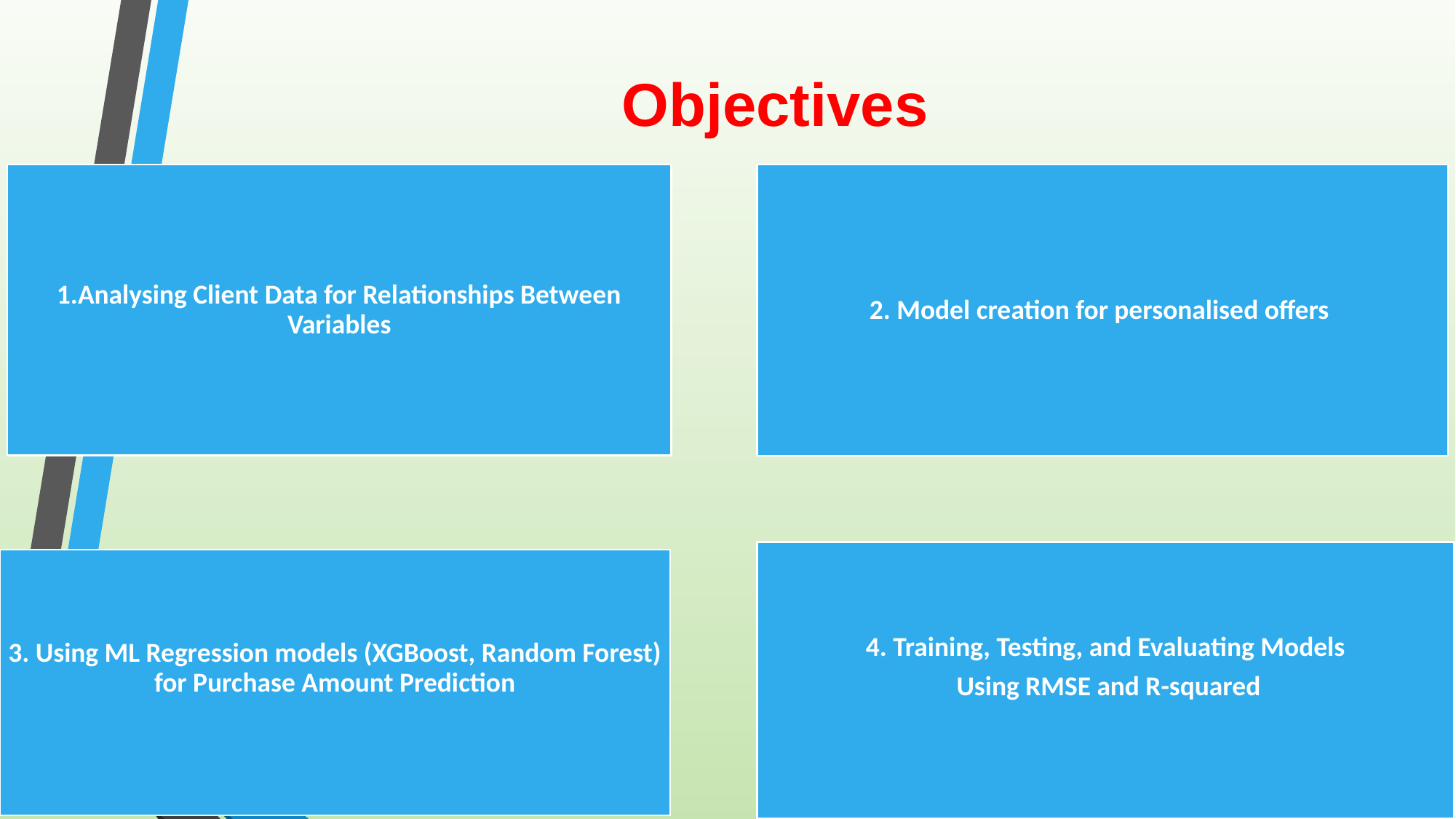

# Objectives

1.Analysing Client Data for Relationships Between Variables
2. Model creation for personalised offers
3. Using ML Regression models (XGBoost, Random Forest) for Purchase Amount Prediction
4. Training, Testing, and Evaluating Models
 Using RMSE and R-squared